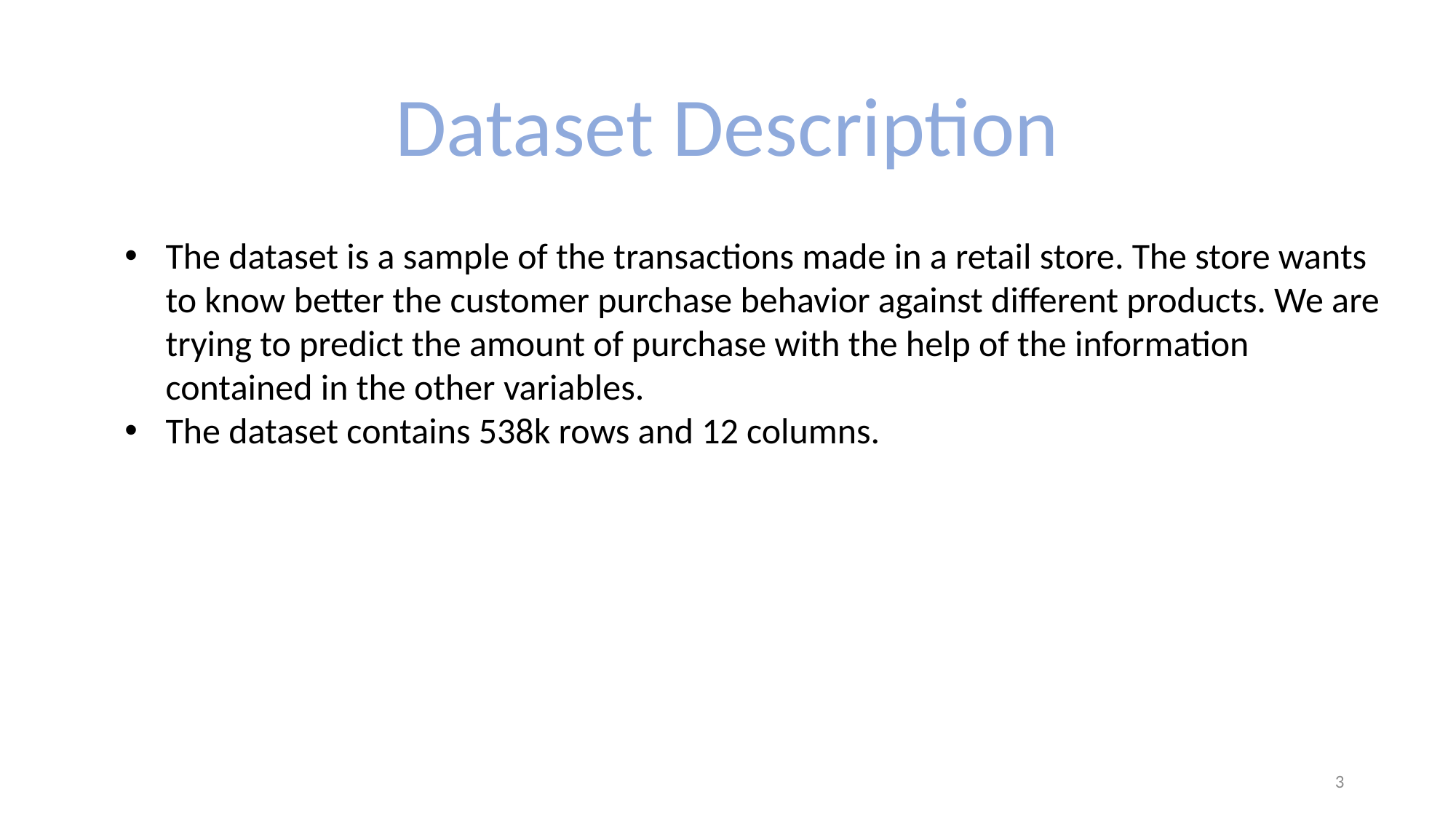

# Dataset Description
The dataset is a sample of the transactions made in a retail store. The store wants to know better the customer purchase behavior against different products. We are trying to predict the amount of purchase with the help of the information contained in the other variables.
The dataset contains 538k rows and 12 columns.
3